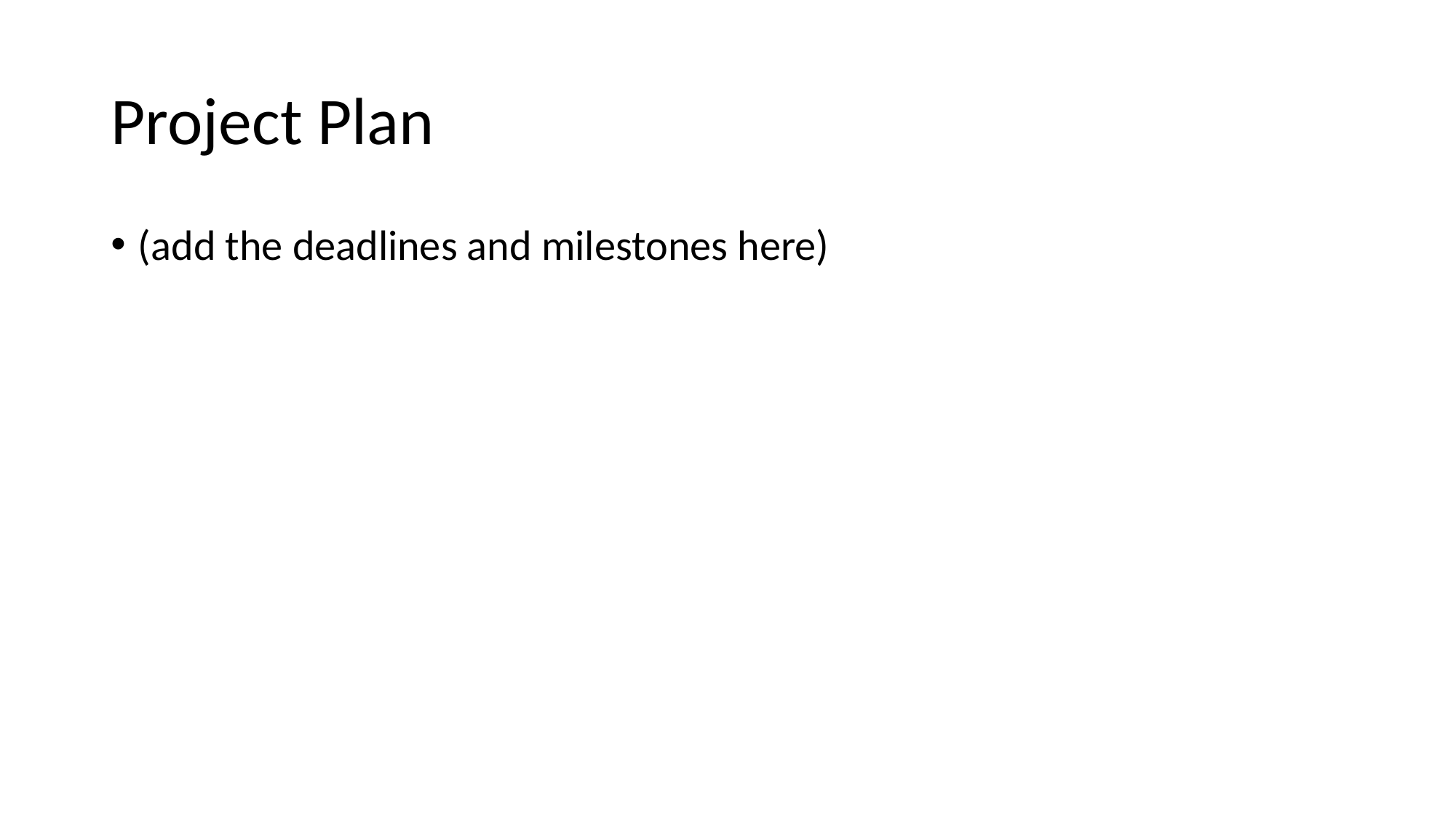

# Project Plan
(add the deadlines and milestones here)